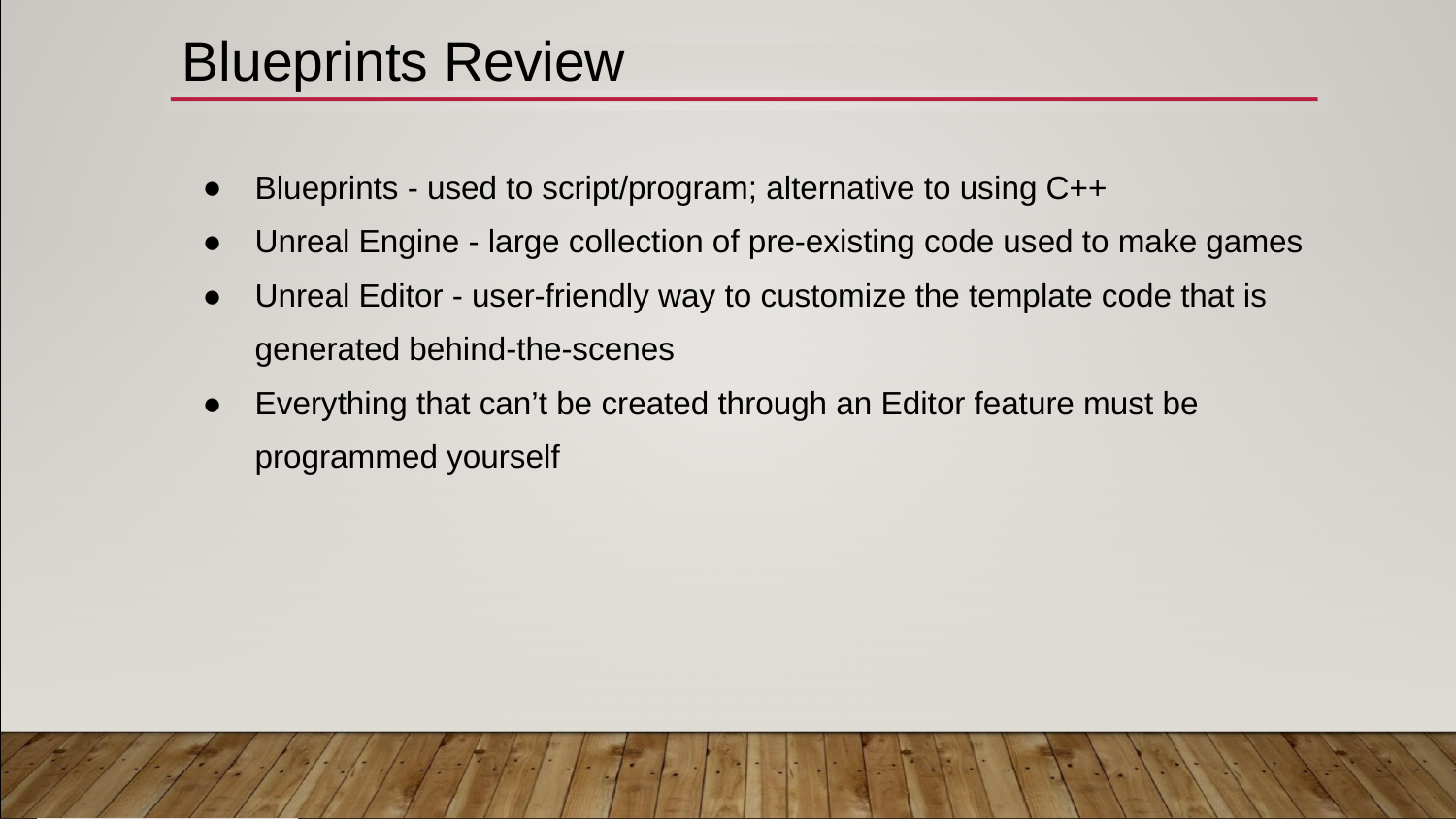

# Blueprints Review
Blueprints - used to script/program; alternative to using C++
Unreal Engine - large collection of pre-existing code used to make games
Unreal Editor - user-friendly way to customize the template code that is generated behind-the-scenes
Everything that can’t be created through an Editor feature must be programmed yourself